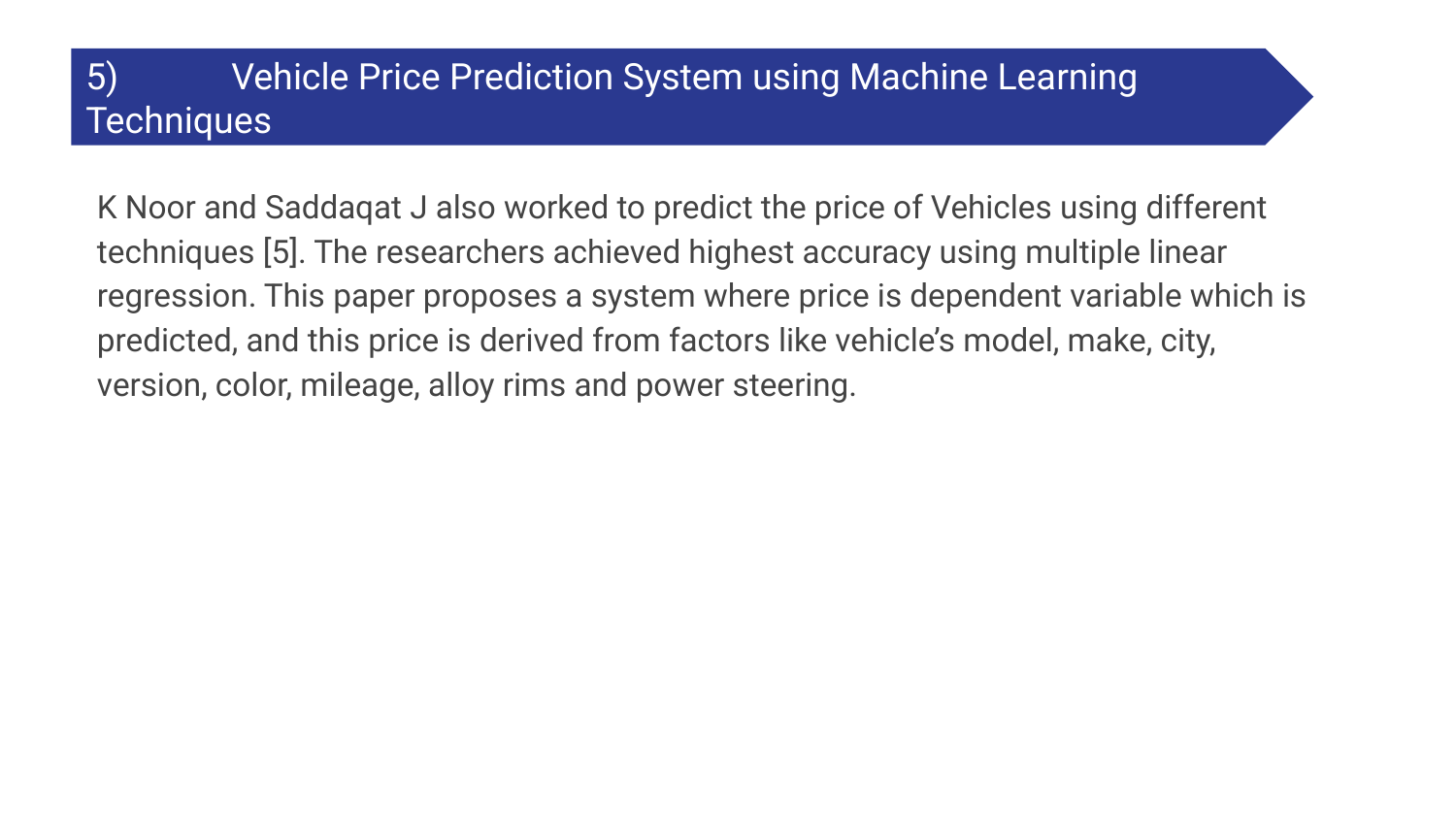

5)	Vehicle Price Prediction System using Machine Learning Techniques
K Noor and Saddaqat J also worked to predict the price of Vehicles using different techniques [5]. The researchers achieved highest accuracy using multiple linear regression. This paper proposes a system where price is dependent variable which is predicted, and this price is derived from factors like vehicle’s model, make, city, version, color, mileage, alloy rims and power steering.